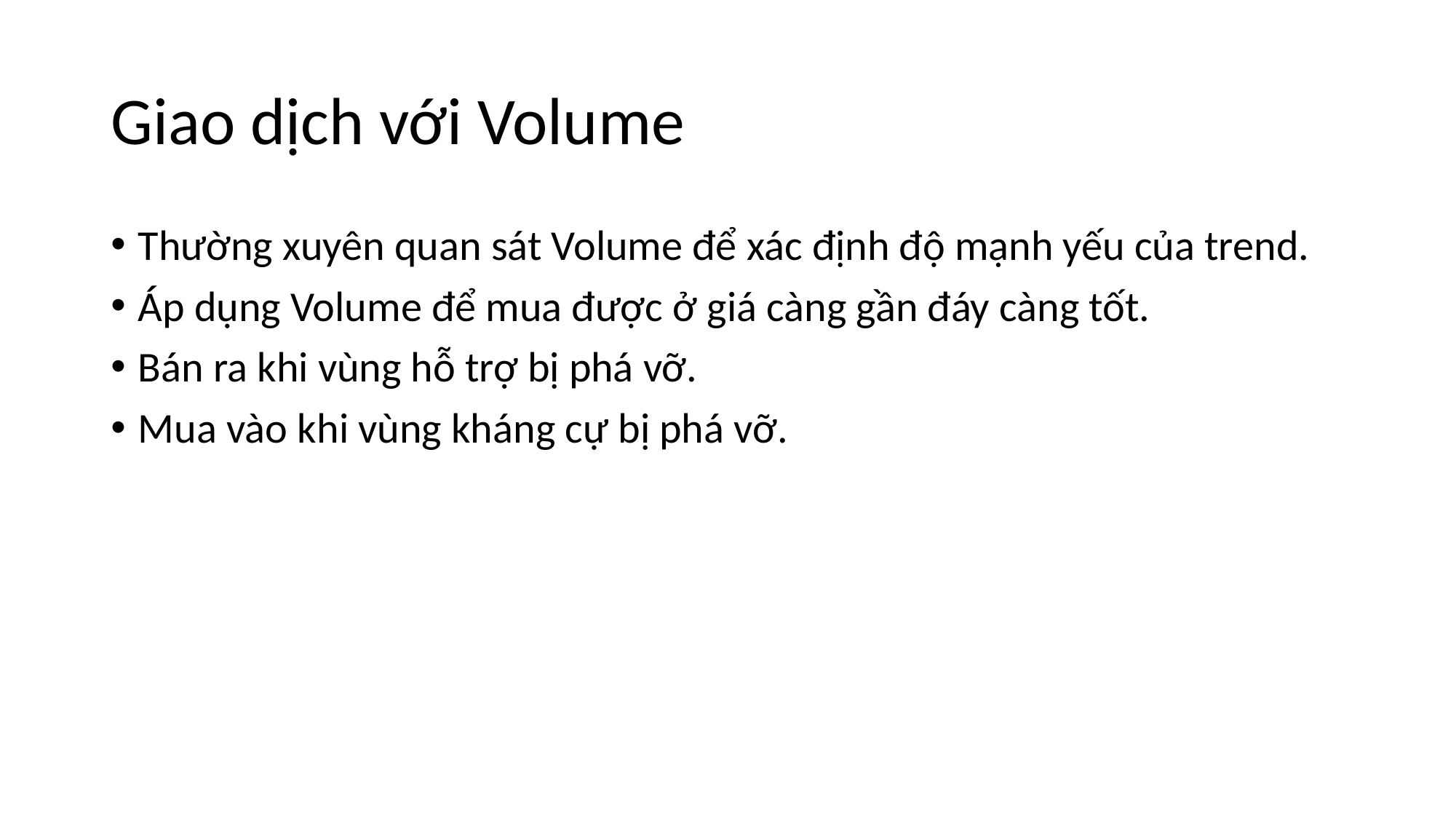

# Giao dịch với Volume
Thường xuyên quan sát Volume để xác định độ mạnh yếu của trend.
Áp dụng Volume để mua được ở giá càng gần đáy càng tốt.
Bán ra khi vùng hỗ trợ bị phá vỡ.
Mua vào khi vùng kháng cự bị phá vỡ.